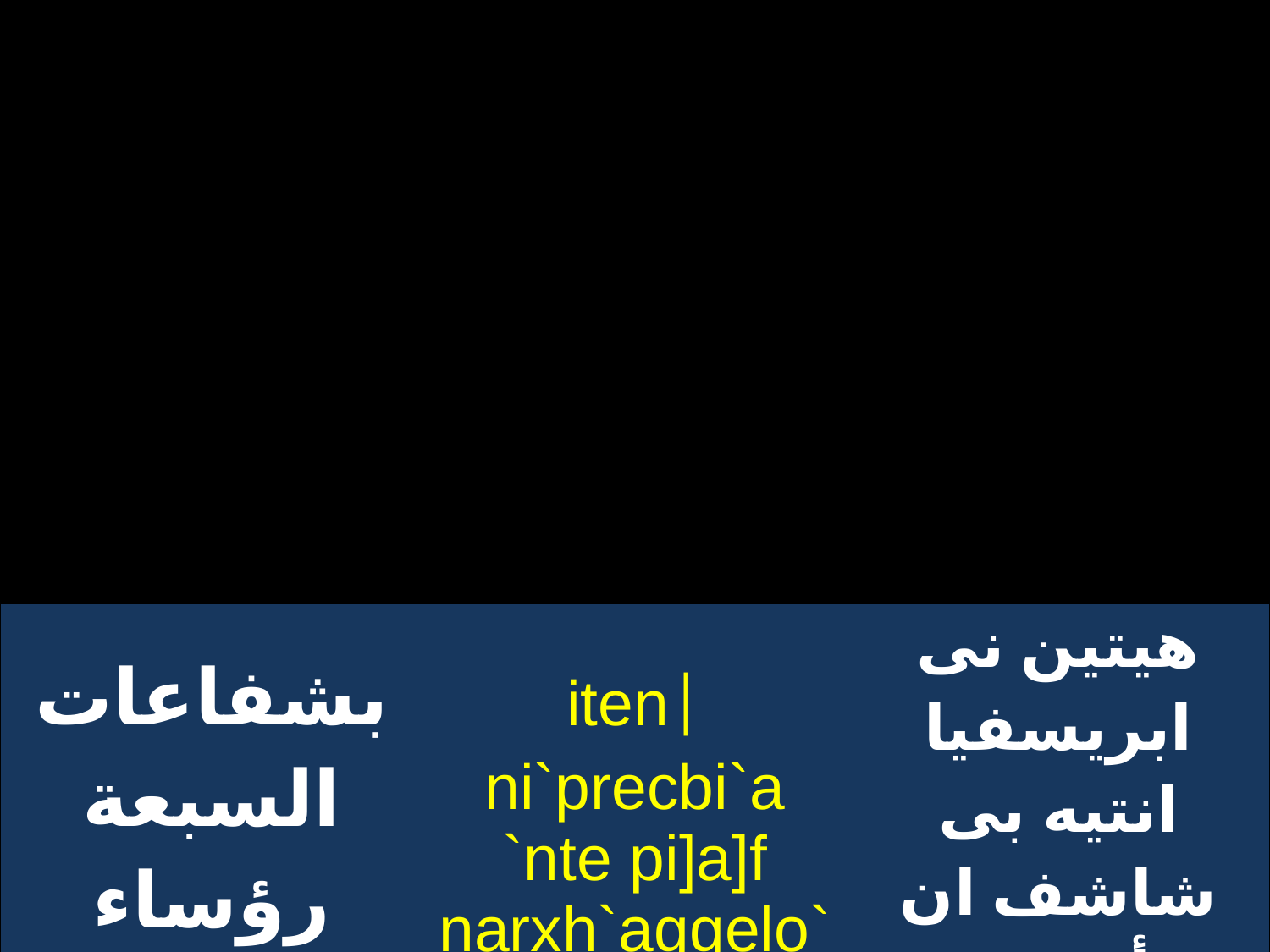

| بشفاعات السبعة رؤساء الملائكة | |iten ni`precbi`a `nte pi]a]f `narxh`aggeloc | هيتين نى ابريسفيا انتيه بى شاشف ان أرشى انجيلوس |
| --- | --- | --- |